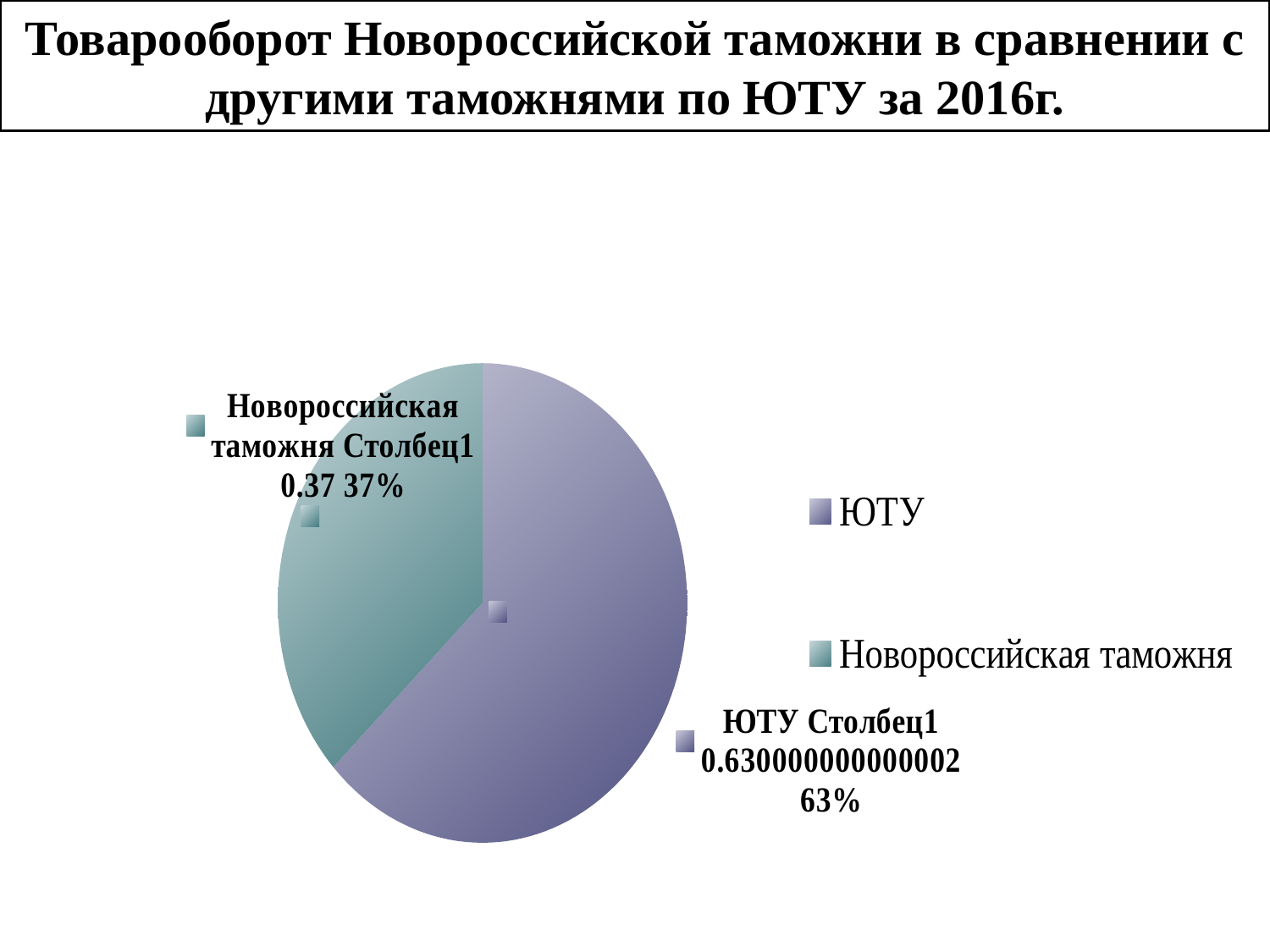

Товарооборот Новороссийской таможни в сравнении с другими таможнями по ЮТУ за 2016г.

### Chart

| Category | Столбец1 |
|---|---|
| ЮТУ | 0.6300000000000024 |
| Новороссийская таможня | 0.3700000000000004 |